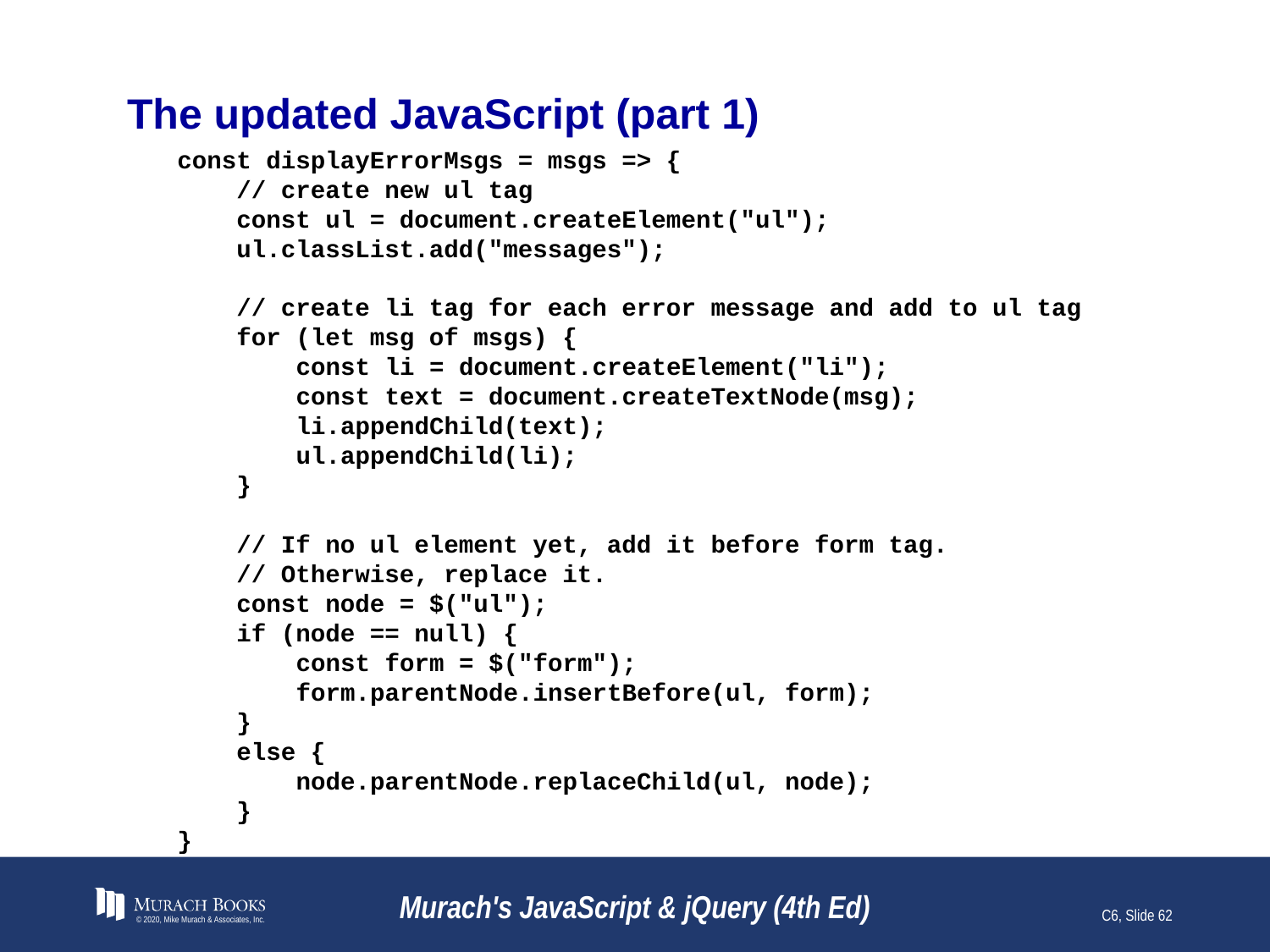

# The updated JavaScript (part 1)
const displayErrorMsgs = msgs => {
    // create new ul tag
    const ul = document.createElement("ul");
    ul.classList.add("messages");

    // create li tag for each error message and add to ul tag
    for (let msg of msgs) {
        const li = document.createElement("li");
        const text = document.createTextNode(msg);
        li.appendChild(text);
        ul.appendChild(li);
    }

    // If no ul element yet, add it before form tag.
    // Otherwise, replace it.
    const node = $("ul");
    if (node == null) {
        const form = $("form");
        form.parentNode.insertBefore(ul, form);
    }
    else {
        node.parentNode.replaceChild(ul, node);
    }
}

© 2020, Mike Murach & Associates, Inc.
Murach's JavaScript & jQuery (4th Ed)

C6, Slide 62